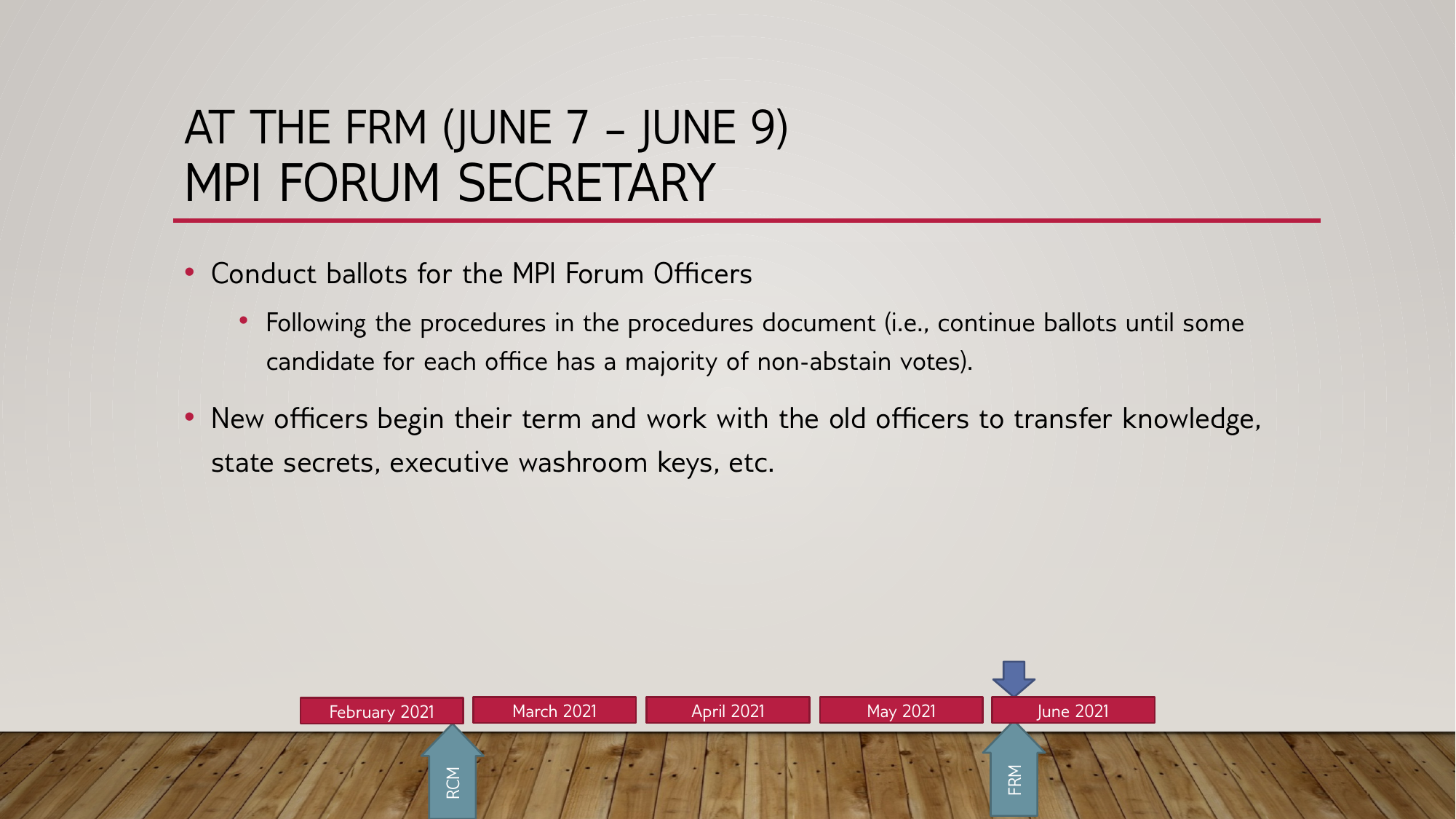

# At the FRM (June 7 – June 9) MPI Forum Secretary
Conduct ballots for the MPI Forum Officers
Following the procedures in the procedures document (i.e., continue ballots until some candidate for each office has a majority of non-abstain votes).
New officers begin their term and work with the old officers to transfer knowledge, state secrets, executive washroom keys, etc.

June 2021
May 2021
March 2021
April 2021
February 2021
FRM
RCM